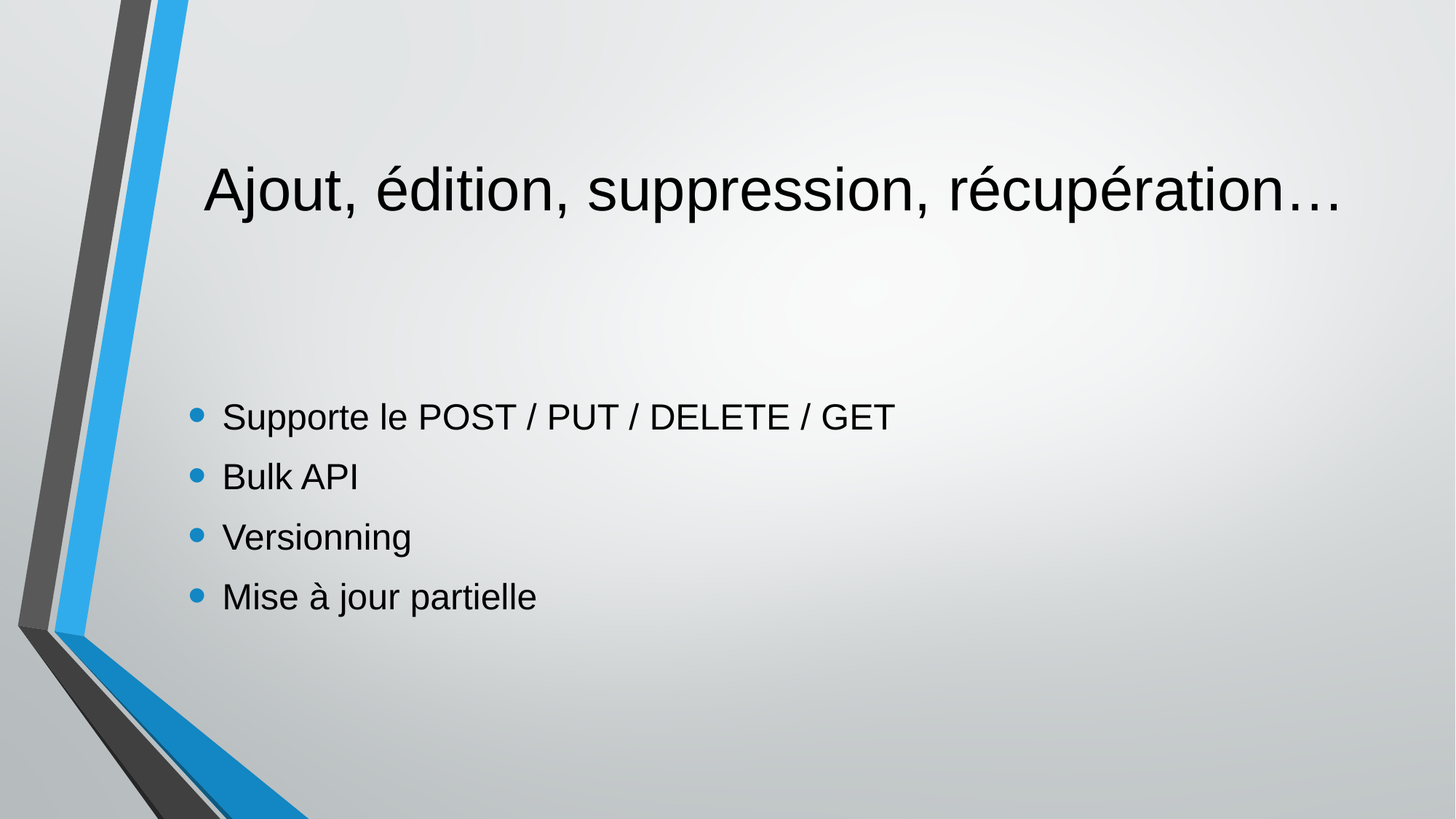

# Ajout, édition, suppression, récupération…
Supporte le POST / PUT / DELETE / GET
Bulk API
Versionning
Mise à jour partielle